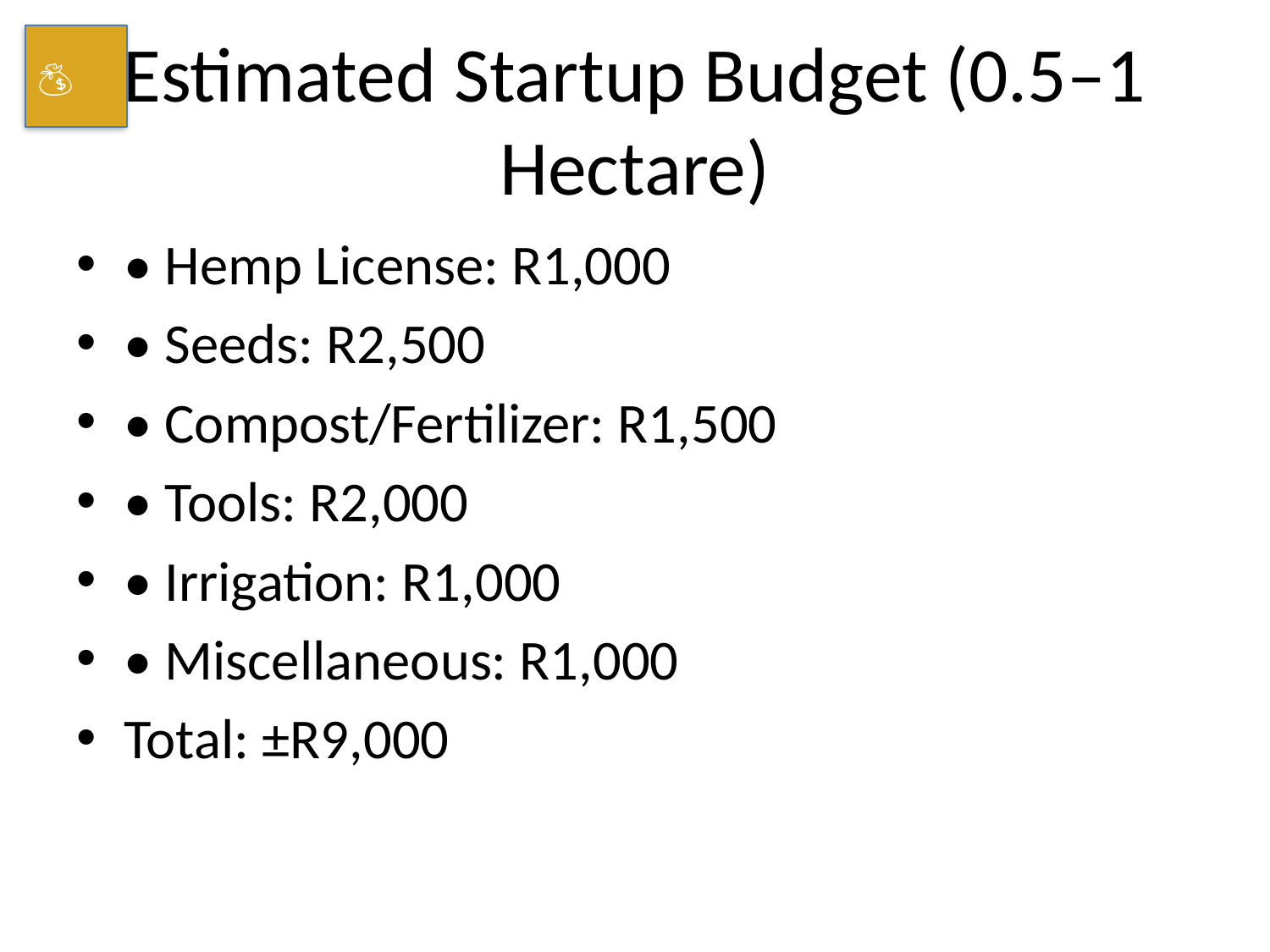

💰
# Estimated Startup Budget (0.5–1 Hectare)
• Hemp License: R1,000
• Seeds: R2,500
• Compost/Fertilizer: R1,500
• Tools: R2,000
• Irrigation: R1,000
• Miscellaneous: R1,000
Total: ±R9,000